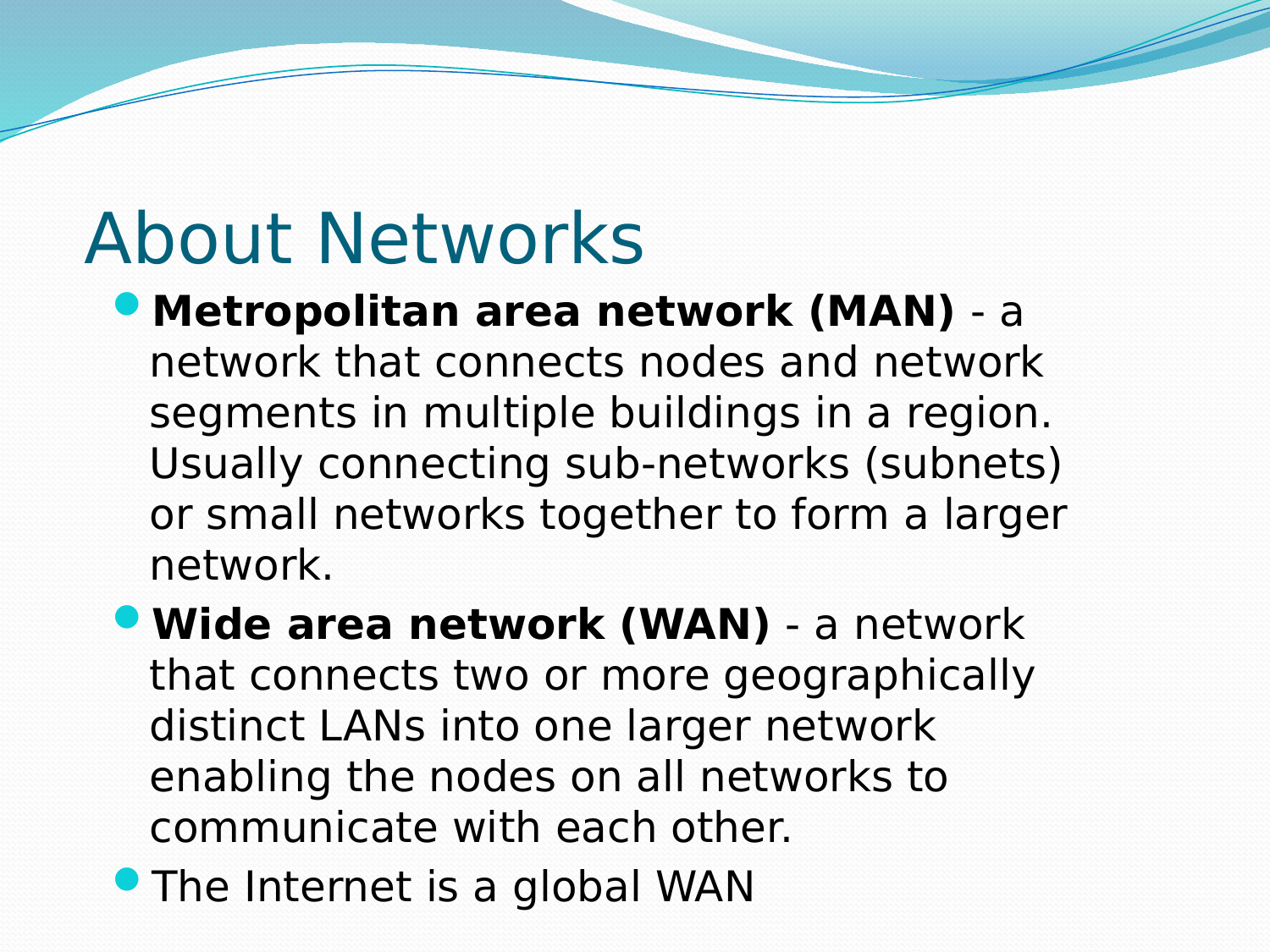

About Networks
Metropolitan area network (MAN) - a network that connects nodes and network segments in multiple buildings in a region.  Usually connecting sub-networks (subnets) or small networks together to form a larger network.
Wide area network (WAN) - a network that connects two or more geographically distinct LANs into one larger network enabling the nodes on all networks to communicate with each other.
The Internet is a global WAN